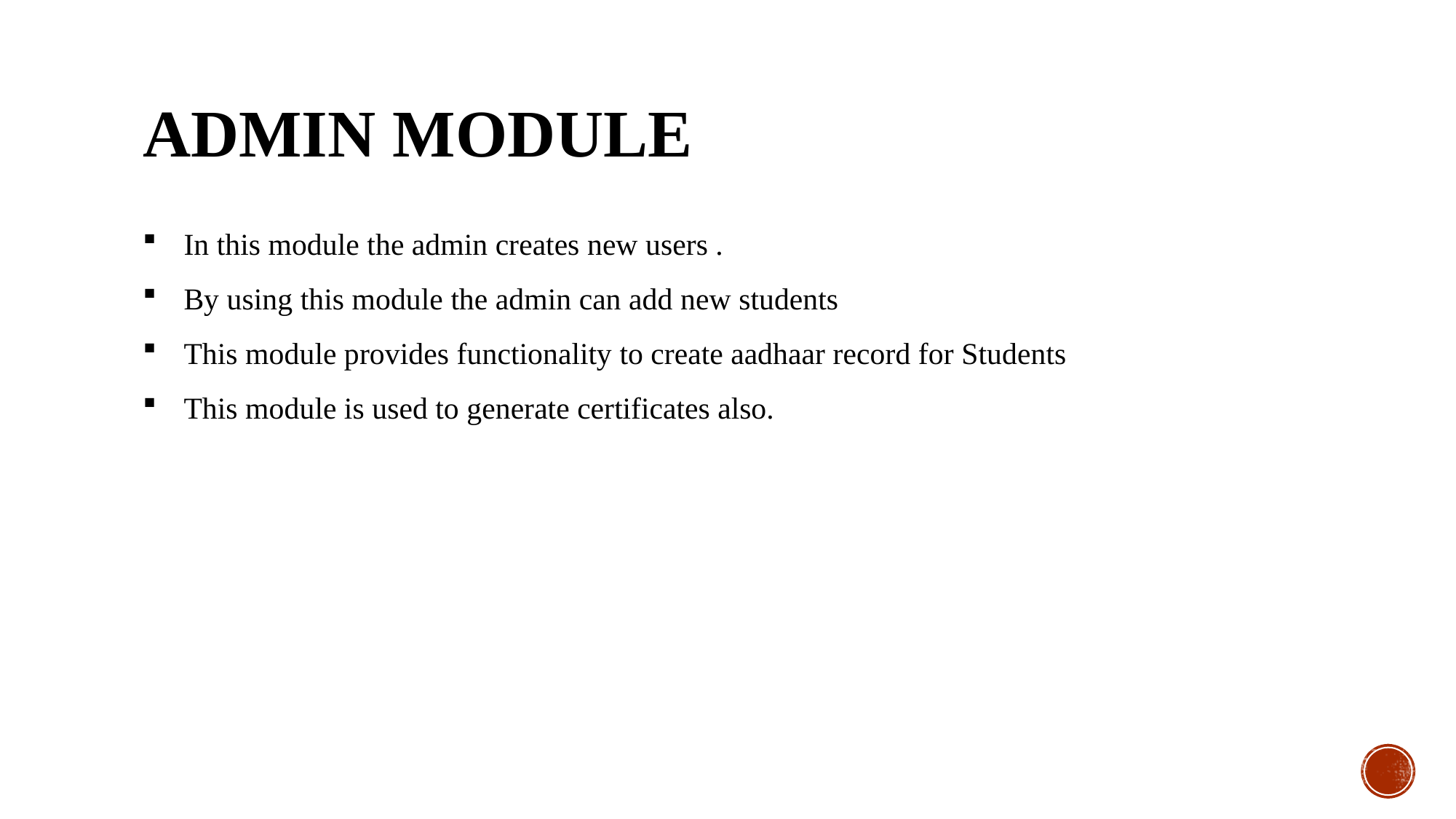

ADMIN MODULE

In this module the admin creates new users .
By using this module the admin can add new students
This module provides functionality to create aadhaar record for Students
This module is used to generate certificates also.